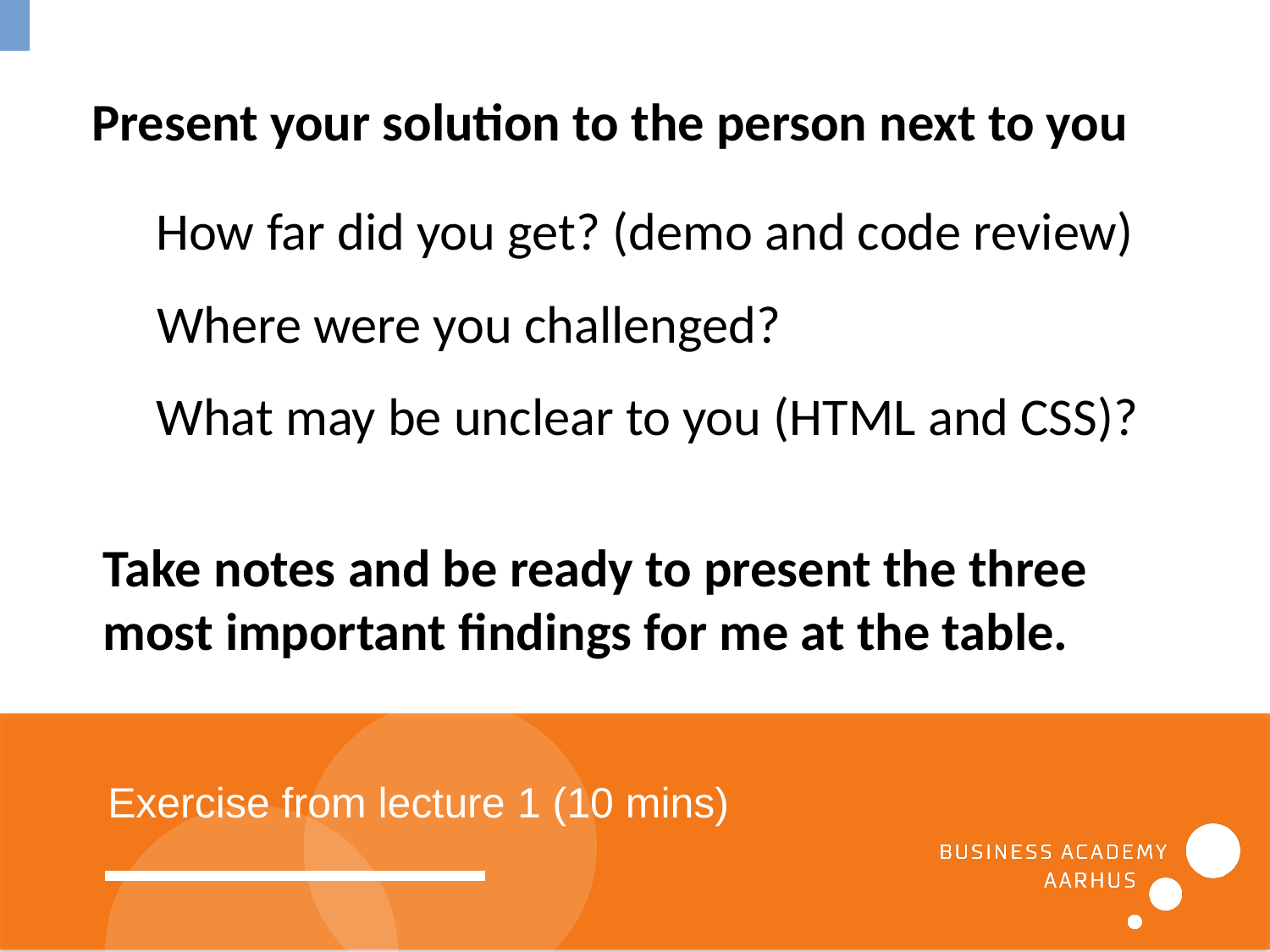

Present your solution to the person next to you
How far did you get? (demo and code review)
Where were you challenged?
What may be unclear to you (HTML and CSS)?
Take notes and be ready to present the three
most important findings for me at the table.
Exercise from lecture 1 (10 mins)